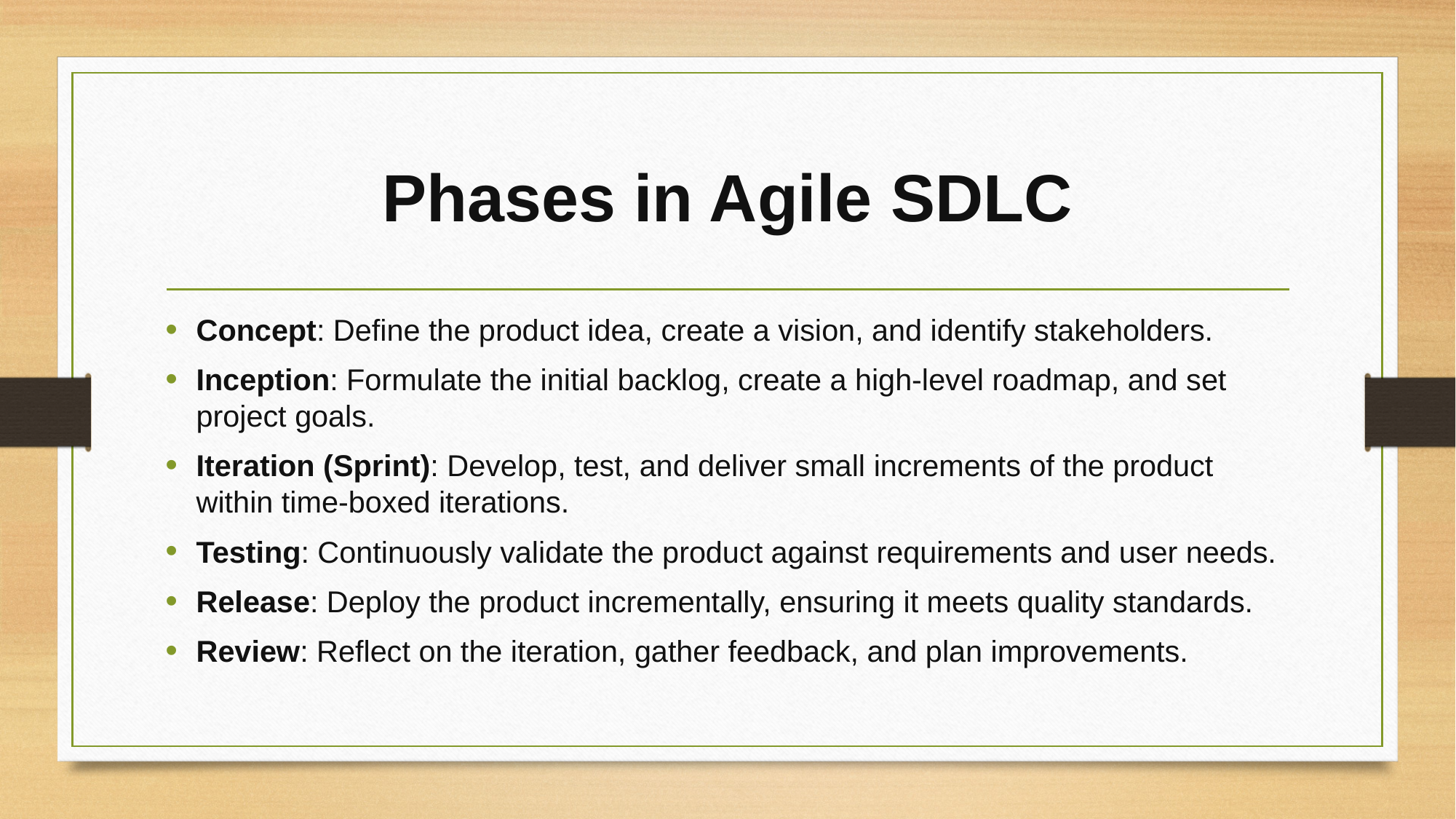

# Phases in Agile SDLC
Concept: Define the product idea, create a vision, and identify stakeholders.
Inception: Formulate the initial backlog, create a high-level roadmap, and set project goals.
Iteration (Sprint): Develop, test, and deliver small increments of the product within time-boxed iterations.
Testing: Continuously validate the product against requirements and user needs.
Release: Deploy the product incrementally, ensuring it meets quality standards.
Review: Reflect on the iteration, gather feedback, and plan improvements.